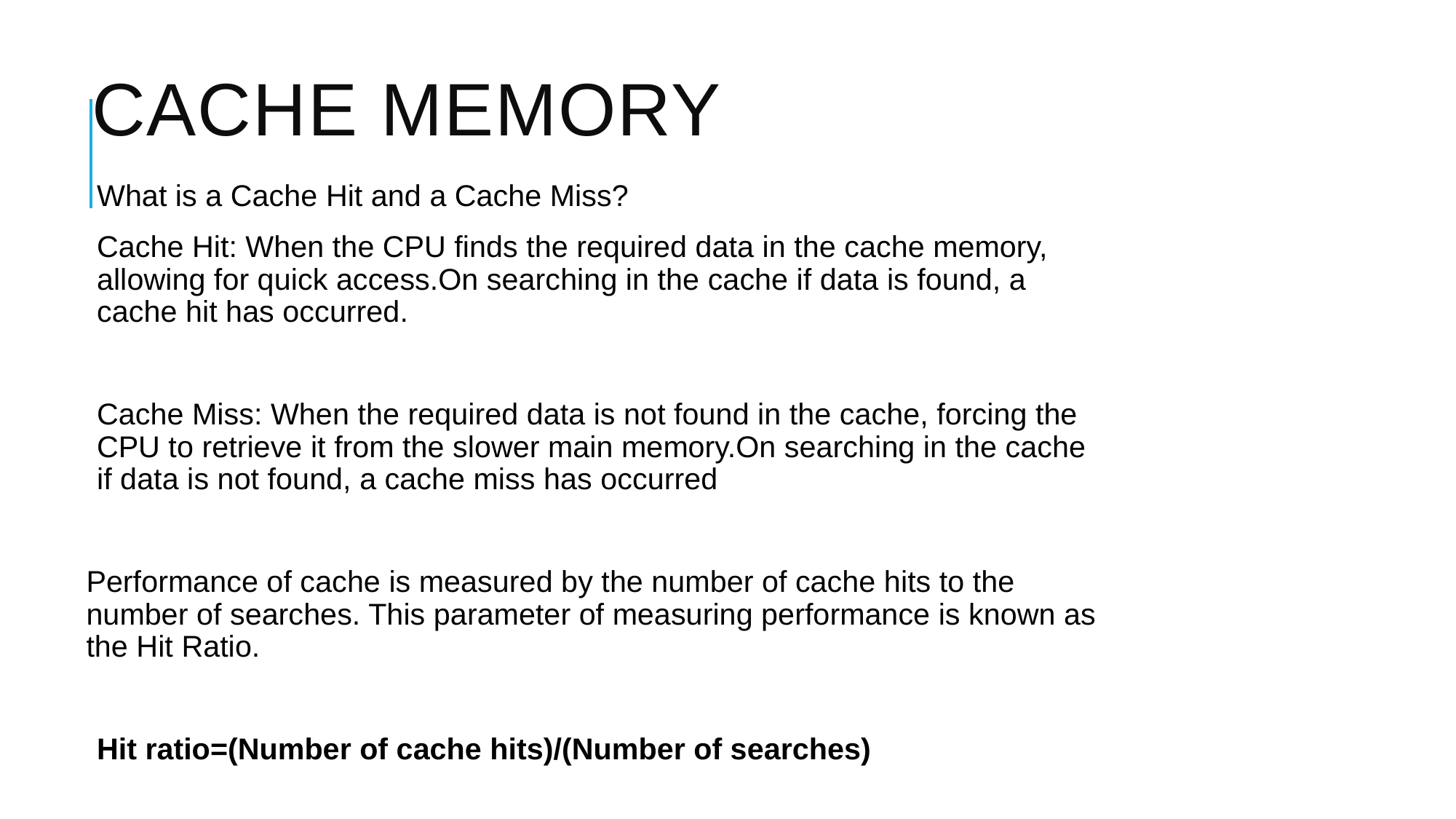

# Cache memory
What is a Cache Hit and a Cache Miss?
Cache Hit: When the CPU finds the required data in the cache memory, allowing for quick access.On searching in the cache if data is found, a cache hit has occurred.

Cache Miss: When the required data is not found in the cache, forcing the CPU to retrieve it from the slower main memory.On searching in the cache if data is not found, a cache miss has occurred

Performance of cache is measured by the number of cache hits to the number of searches. This parameter of measuring performance is known as the Hit Ratio.

Hit ratio=(Number of cache hits)/(Number of searches)